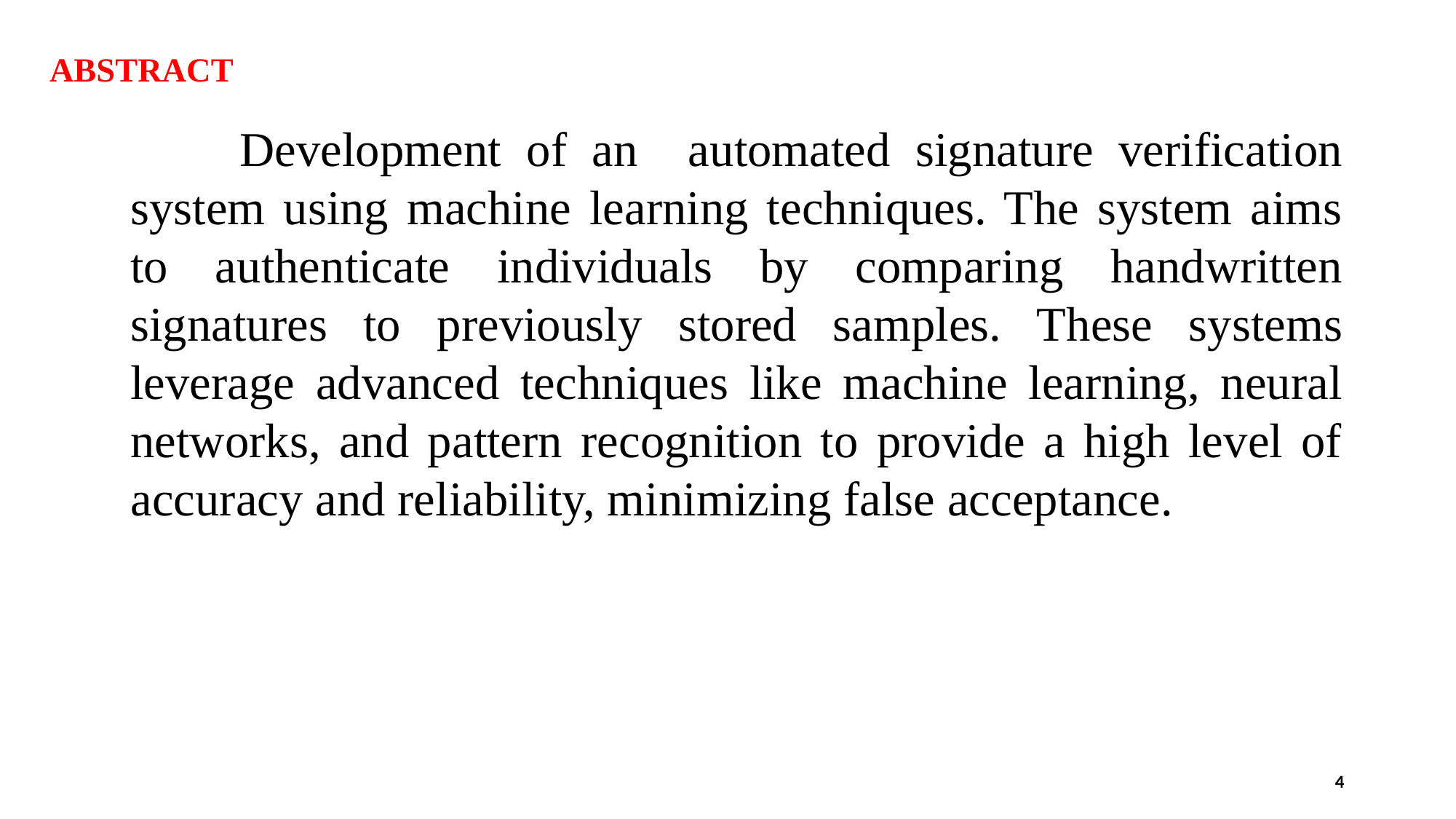

# ABSTRACT
	Development of an  automated signature verification system using machine learning techniques. The system aims to authenticate individuals by comparing handwritten signatures to previously stored samples. These systems leverage advanced techniques like machine learning, neural networks, and pattern recognition to provide a high level of accuracy and reliability, minimizing false acceptance.
4